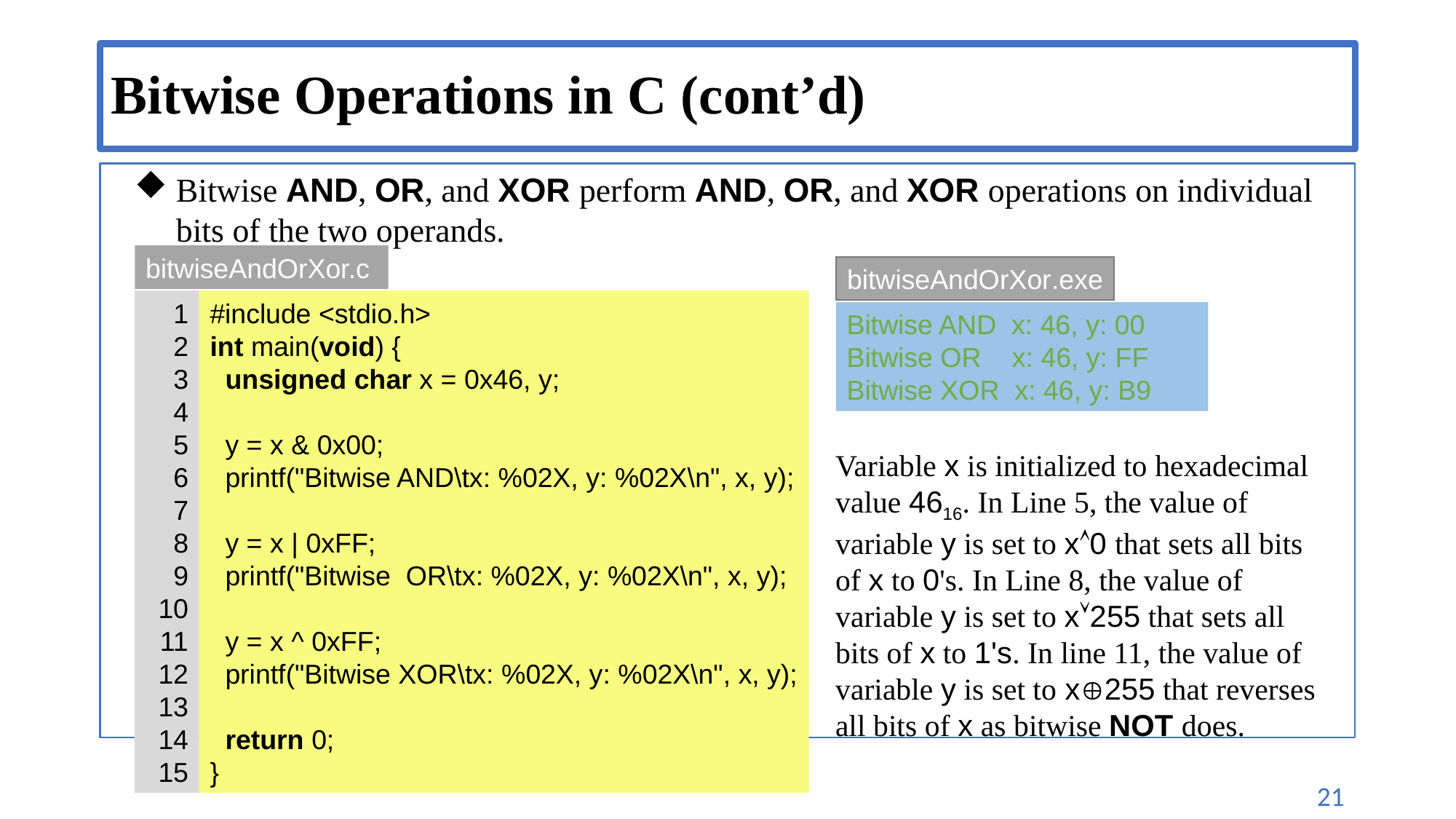

# Bitwise Operations in C (cont’d)
Bitwise AND, OR, and XOR perform AND, OR, and XOR operations on individual bits of the two operands.
bitwiseAndOrXor.c
1
2
3
4
5
6
7
8
9
10
11
12
13
14
15
#include <stdio.h>
int main(void) {
  unsigned char x = 0x46, y;

  y = x & 0x00;
  printf("Bitwise AND\tx: %02X, y: %02X\n", x, y);

  y = x | 0xFF;
  printf("Bitwise  OR\tx: %02X, y: %02X\n", x, y);

  y = x ^ 0xFF;
  printf("Bitwise XOR\tx: %02X, y: %02X\n", x, y);

  return 0;
}
bitwiseAndOrXor.exe
Bitwise AND  x: 46, y: 00
Bitwise OR    x: 46, y: FF
Bitwise XOR  x: 46, y: B9
Variable x is initialized to hexadecimal value 4616. In Line 5, the value of variable y is set to x∧0 that sets all bits of x to 0's. In Line 8, the value of variable y is set to x∨255 that sets all bits of x to 1's. In line 11, the value of variable y is set to x⊕255 that reverses all bits of x as bitwise NOT does.